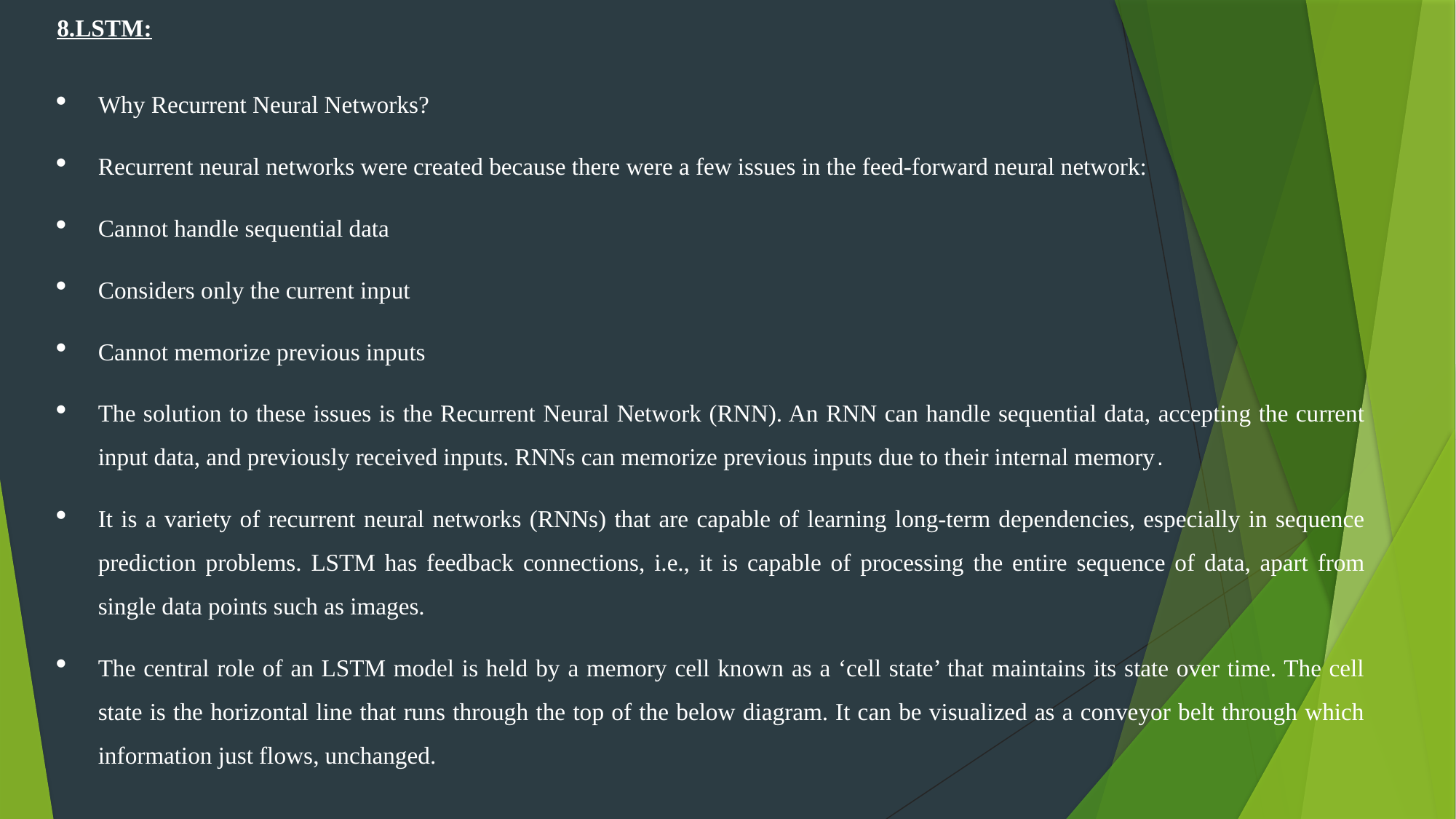

8.LSTM:
Why Recurrent Neural Networks?
Recurrent neural networks were created because there were a few issues in the feed-forward neural network:
Cannot handle sequential data
Considers only the current input
Cannot memorize previous inputs
The solution to these issues is the Recurrent Neural Network (RNN). An RNN can handle sequential data, accepting the current input data, and previously received inputs. RNNs can memorize previous inputs due to their internal memory.
It is a variety of recurrent neural networks (RNNs) that are capable of learning long-term dependencies, especially in sequence prediction problems. LSTM has feedback connections, i.e., it is capable of processing the entire sequence of data, apart from single data points such as images.
The central role of an LSTM model is held by a memory cell known as a ‘cell state’ that maintains its state over time. The cell state is the horizontal line that runs through the top of the below diagram. It can be visualized as a conveyor belt through which information just flows, unchanged.